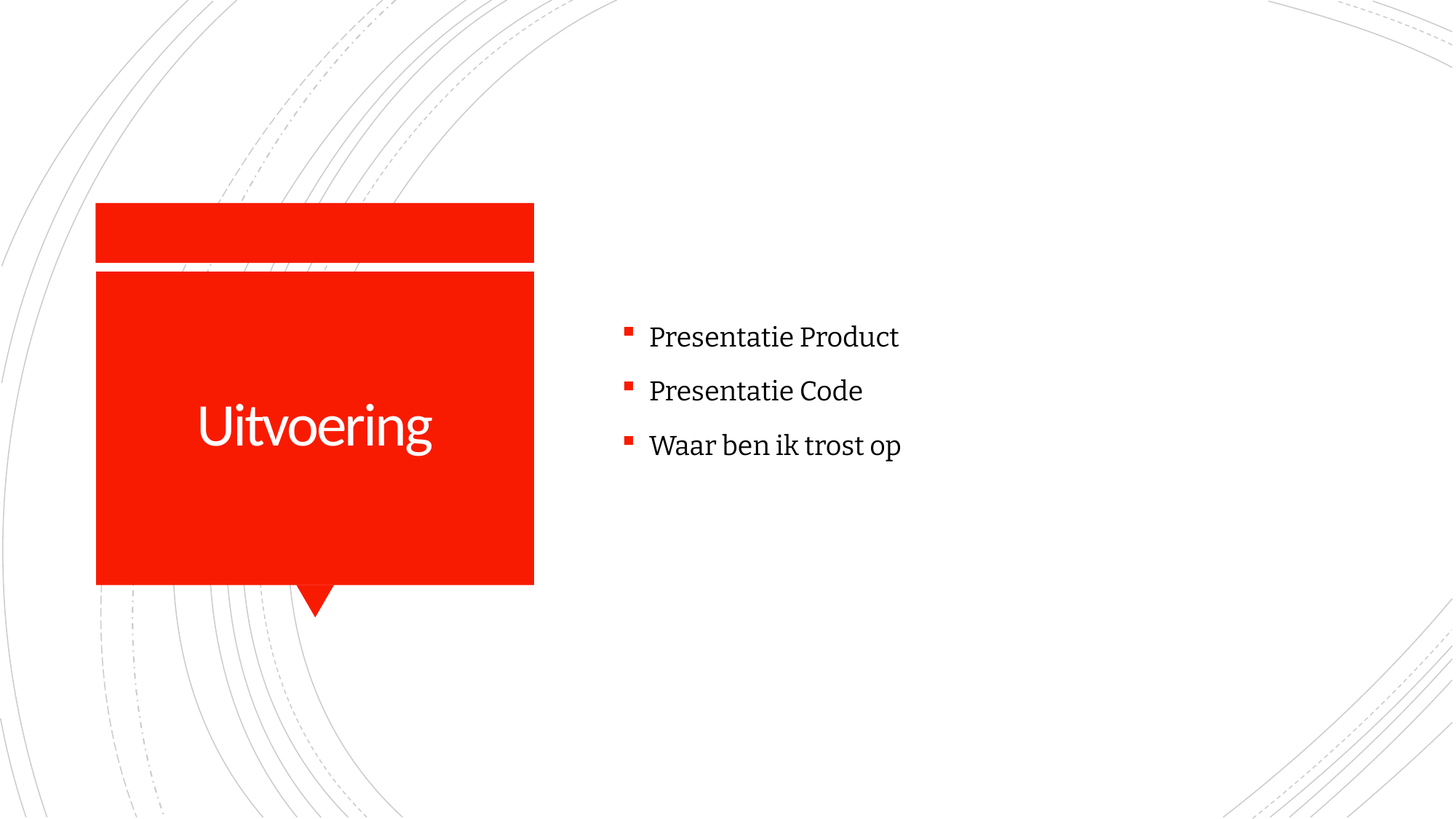

Presentatie Product
Presentatie Code
Waar ben ik trost op
# Uitvoering